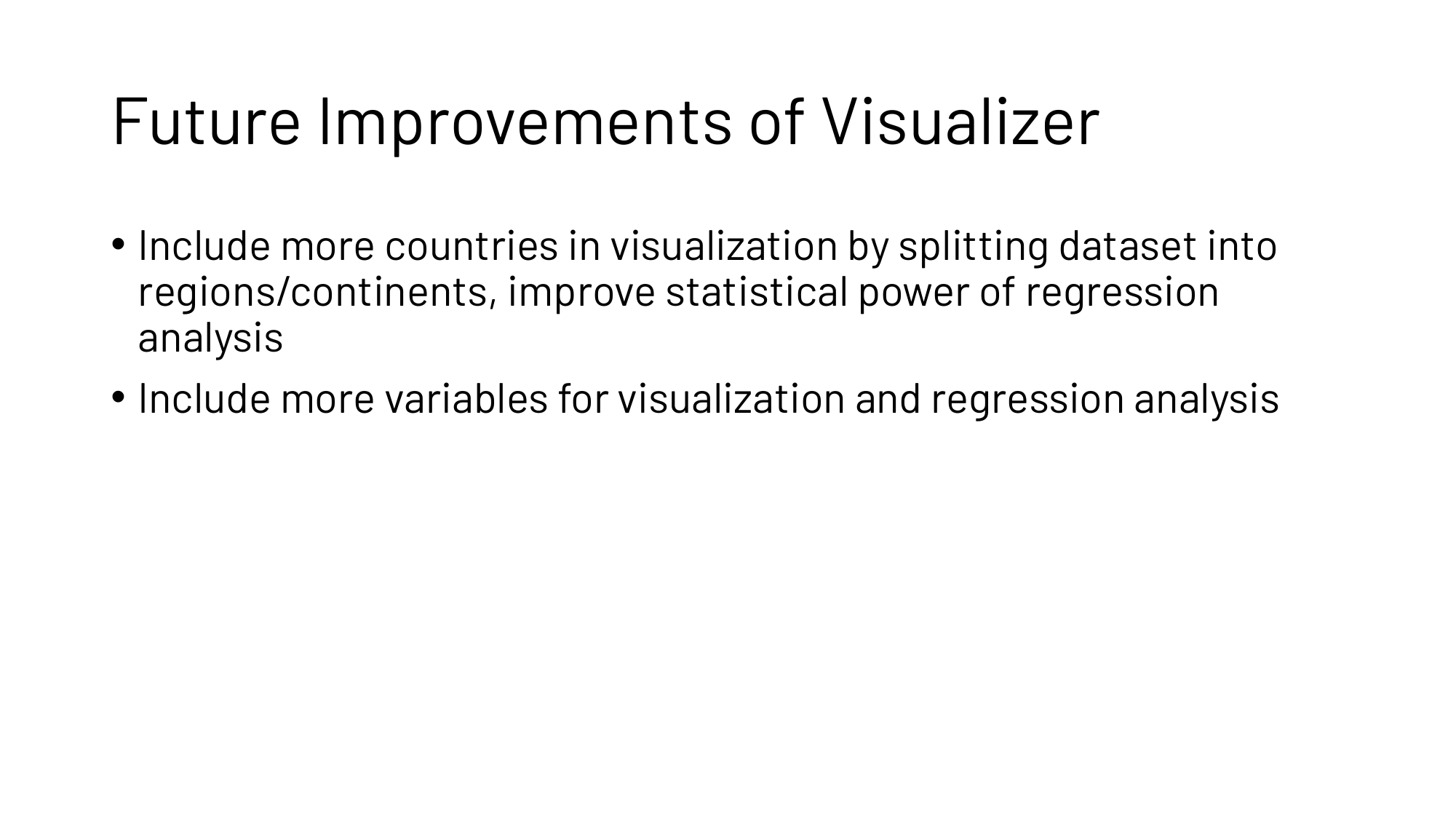

# Future Improvements of Visualizer
Include more countries in visualization by splitting dataset into regions/continents, improve statistical power of regression analysis
Include more variables for visualization and regression analysis